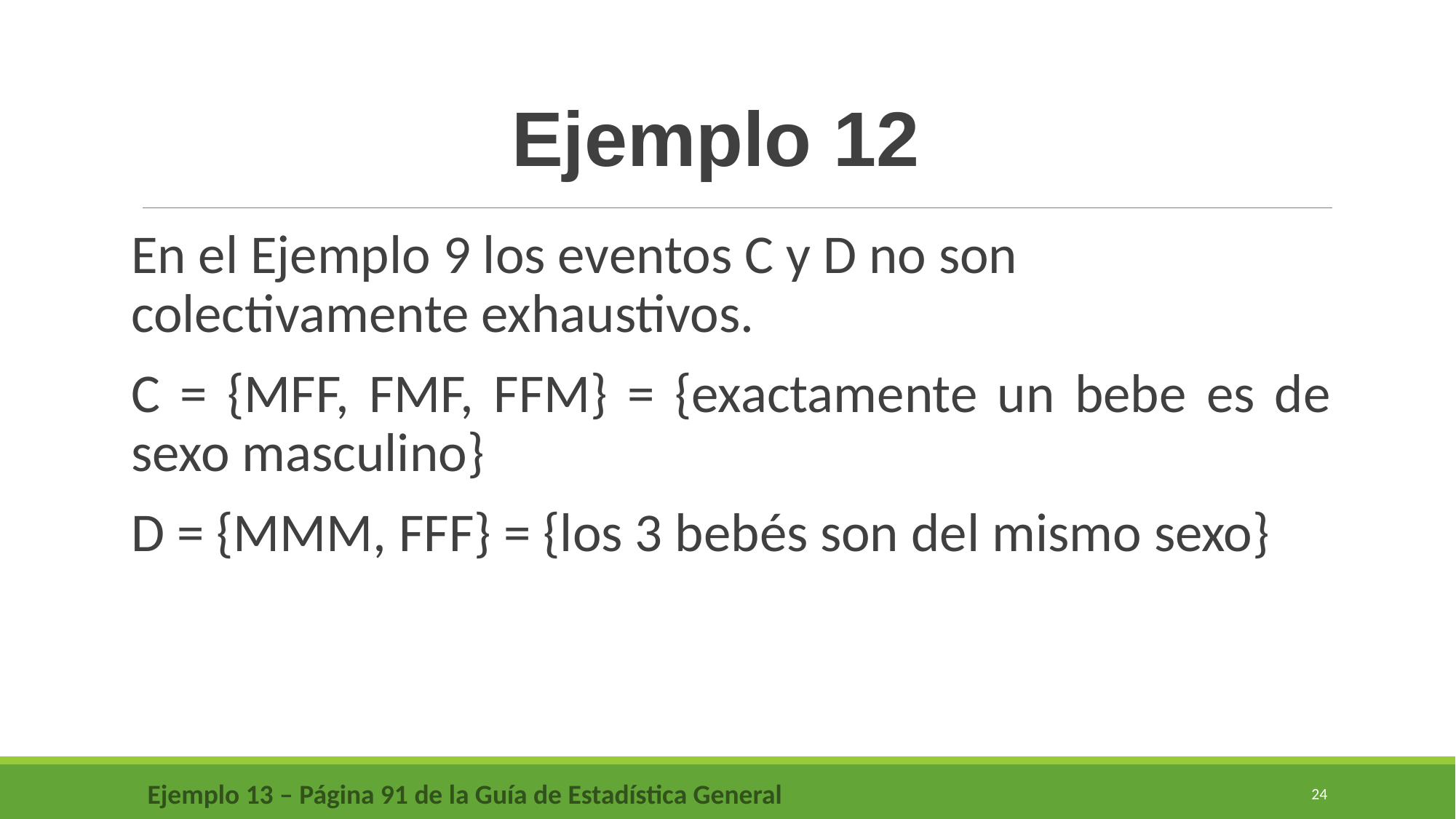

Ejemplo 12
En el Ejemplo 9 los eventos C y D no son colectivamente exhaustivos.
C = {MFF, FMF, FFM} = {exactamente un bebe es de sexo masculino}
D = {MMM, FFF} = {los 3 bebés son del mismo sexo}

Ejemplo 13 – Página 91 de la Guía de Estadística General
24